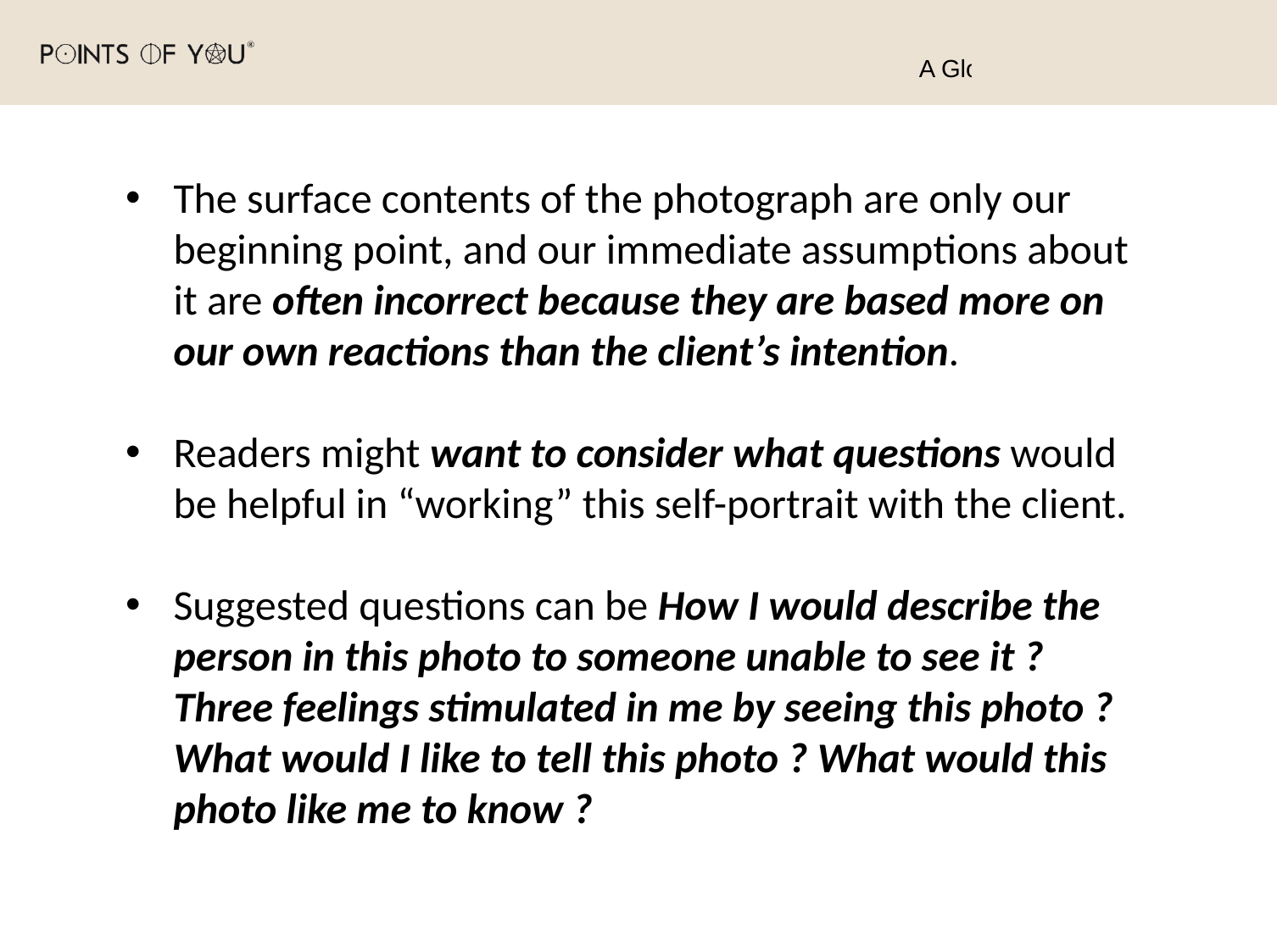

The surface contents of the photograph are only our beginning point, and our immediate assumptions about it are often incorrect because they are based more on our own reactions than the client’s intention.

Readers might want to consider what questions would be helpful in “working” this self-portrait with the client.

Suggested questions can be How I would describe the person in this photo to someone unable to see it ? Three feelings stimulated in me by seeing this photo ? What would I like to tell this photo ? What would this photo like me to know ?